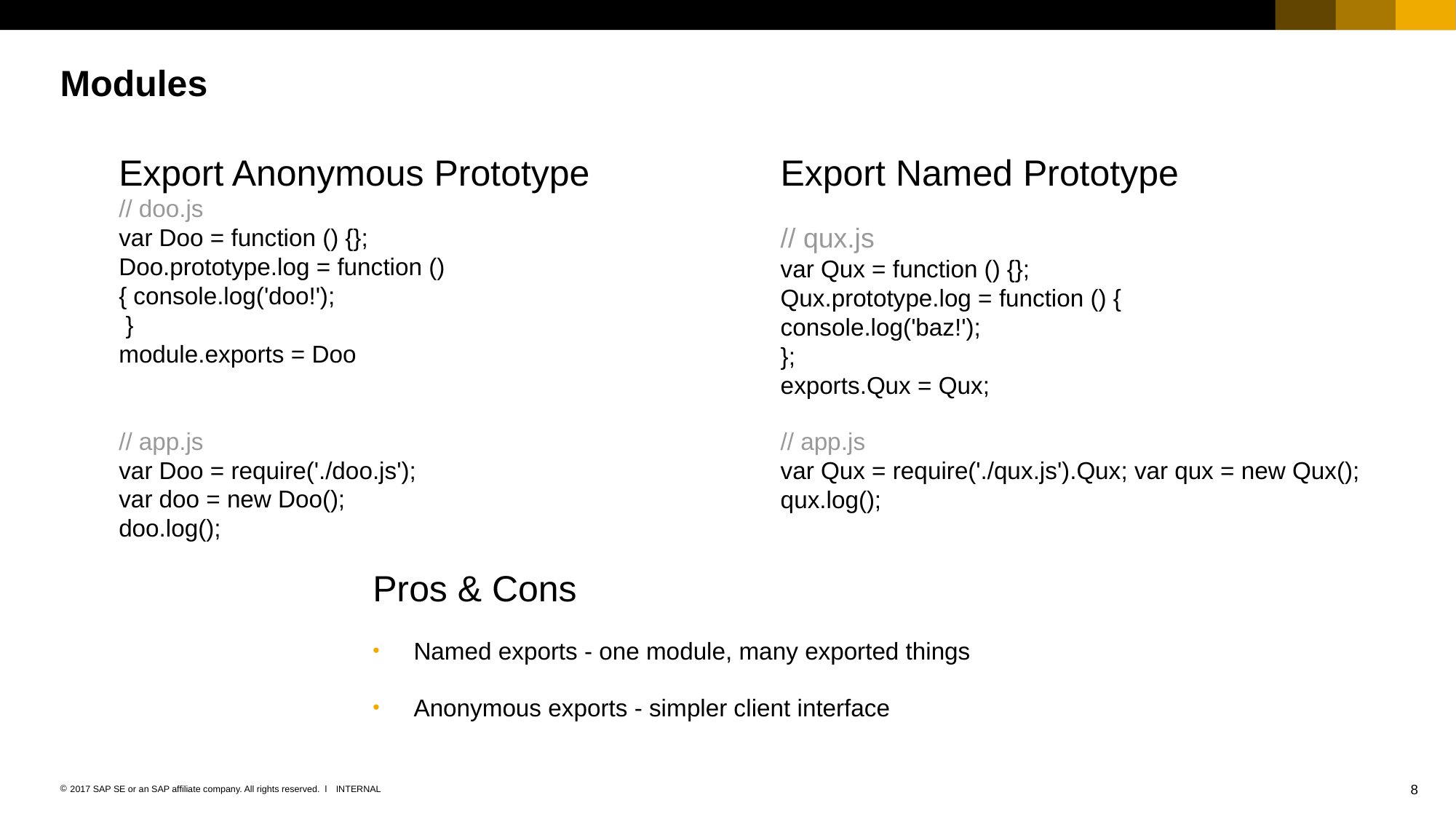

# Modules
Export Anonymous Prototype
// doo.js
var Doo = function () {};
Doo.prototype.log = function () { console.log('doo!');
 }
module.exports = Doo

// app.js
var Doo = require('./doo.js');
var doo = new Doo();
doo.log();
Export Named Prototype
// qux.js
var Qux = function () {};
Qux.prototype.log = function () {
console.log('baz!');
};
exports.Qux = Qux;
// app.js
var Qux = require('./qux.js').Qux; var qux = new Qux(); qux.log();
Pros & Cons
Named exports - one module, many exported things
Anonymous exports - simpler client interface